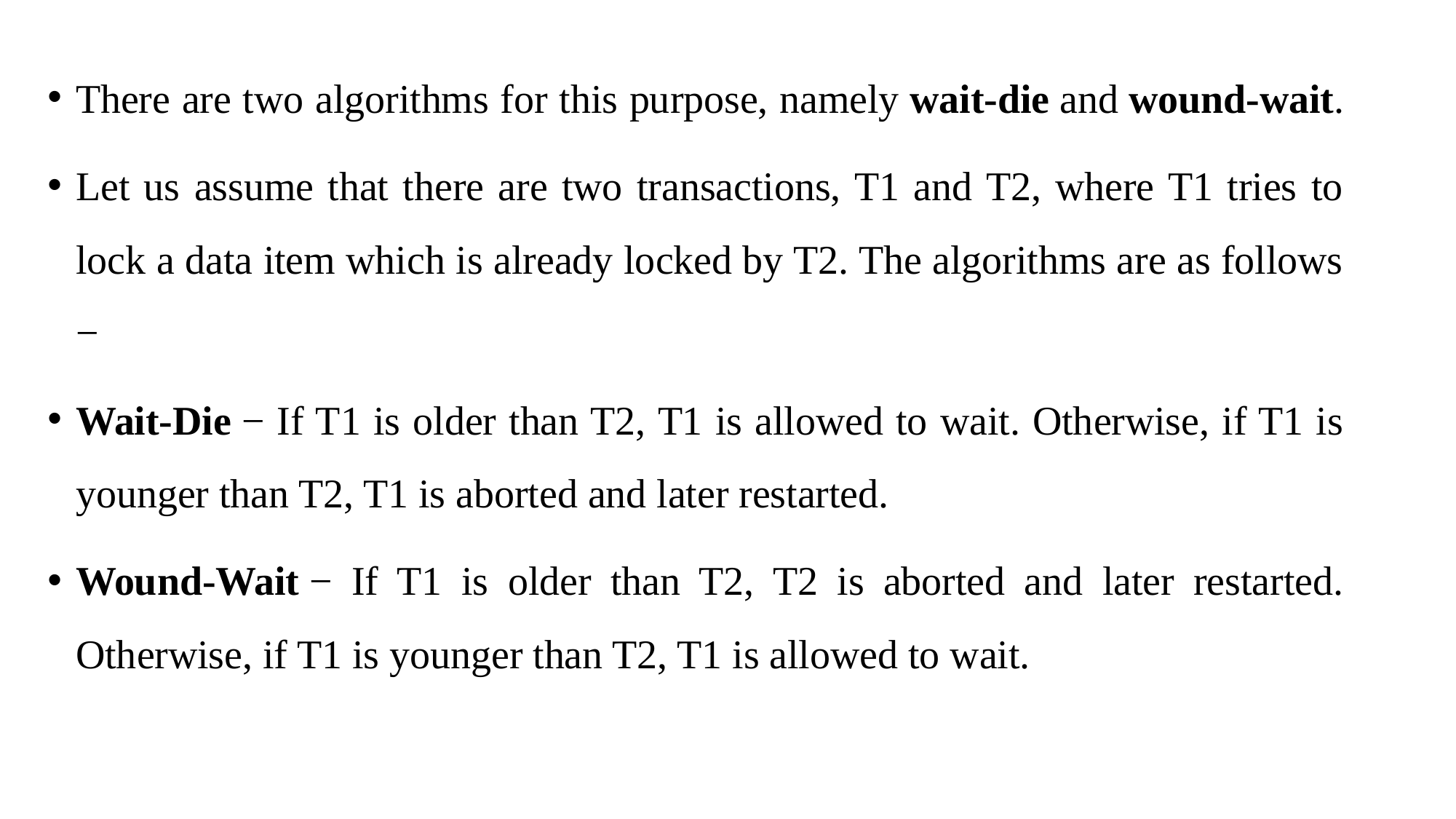

There are two algorithms for this purpose, namely wait-die and wound-wait.
Let us assume that there are two transactions, T1 and T2, where T1 tries to lock a data item which is already locked by T2. The algorithms are as follows −
Wait-Die − If T1 is older than T2, T1 is allowed to wait. Otherwise, if T1 is younger than T2, T1 is aborted and later restarted.
Wound-Wait − If T1 is older than T2, T2 is aborted and later restarted. Otherwise, if T1 is younger than T2, T1 is allowed to wait.